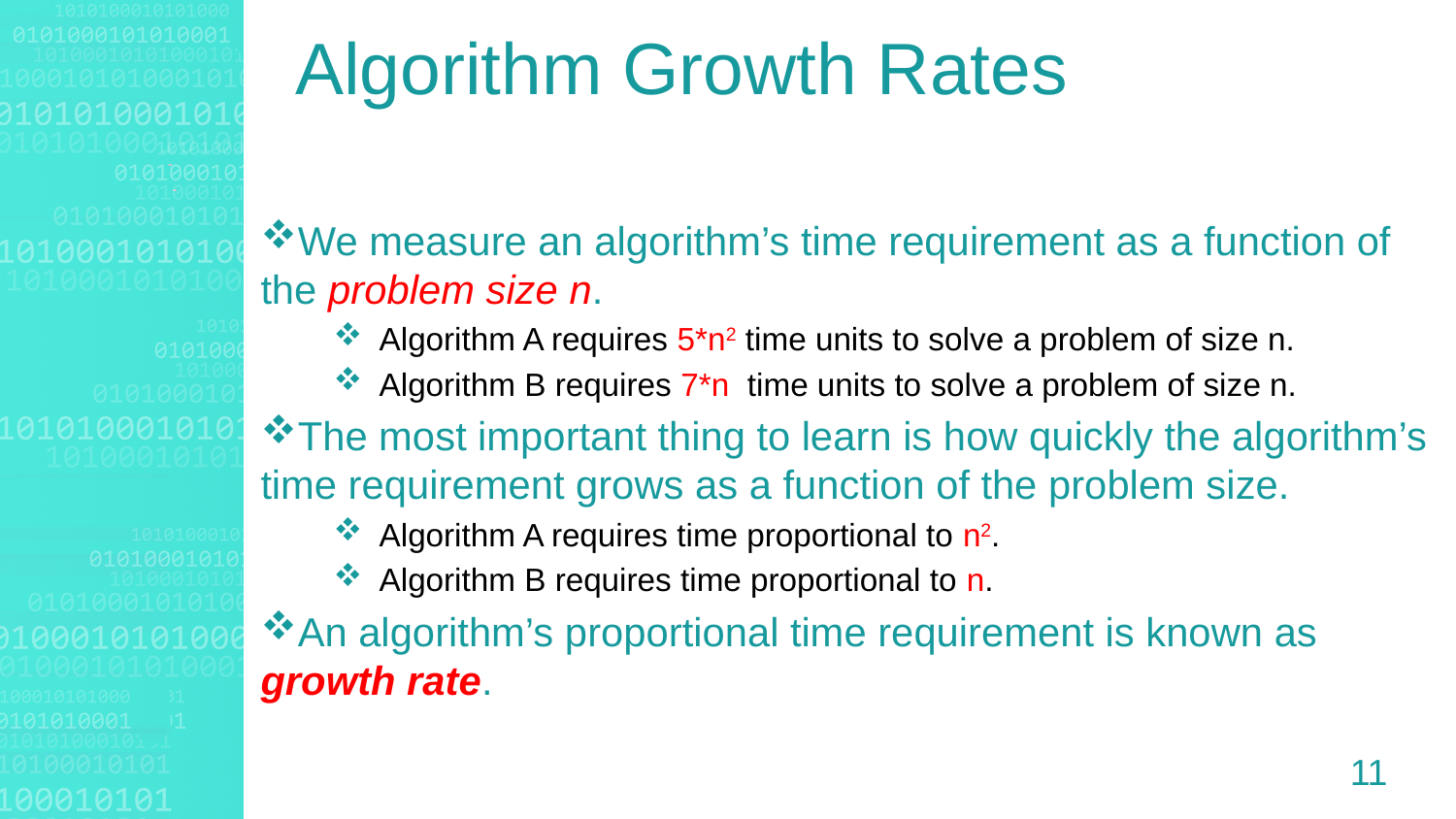

Algorithm Growth Rates
We measure an algorithm’s time requirement as a function of the problem size n.
Algorithm A requires 5*n2 time units to solve a problem of size n.
Algorithm B requires 7*n  time units to solve a problem of size n.
The most important thing to learn is how quickly the algorithm’s time requirement grows as a function of the problem size.
Algorithm A requires time proportional to n2.
Algorithm B requires time proportional to n.
An algorithm’s proportional time requirement is known as growth rate.